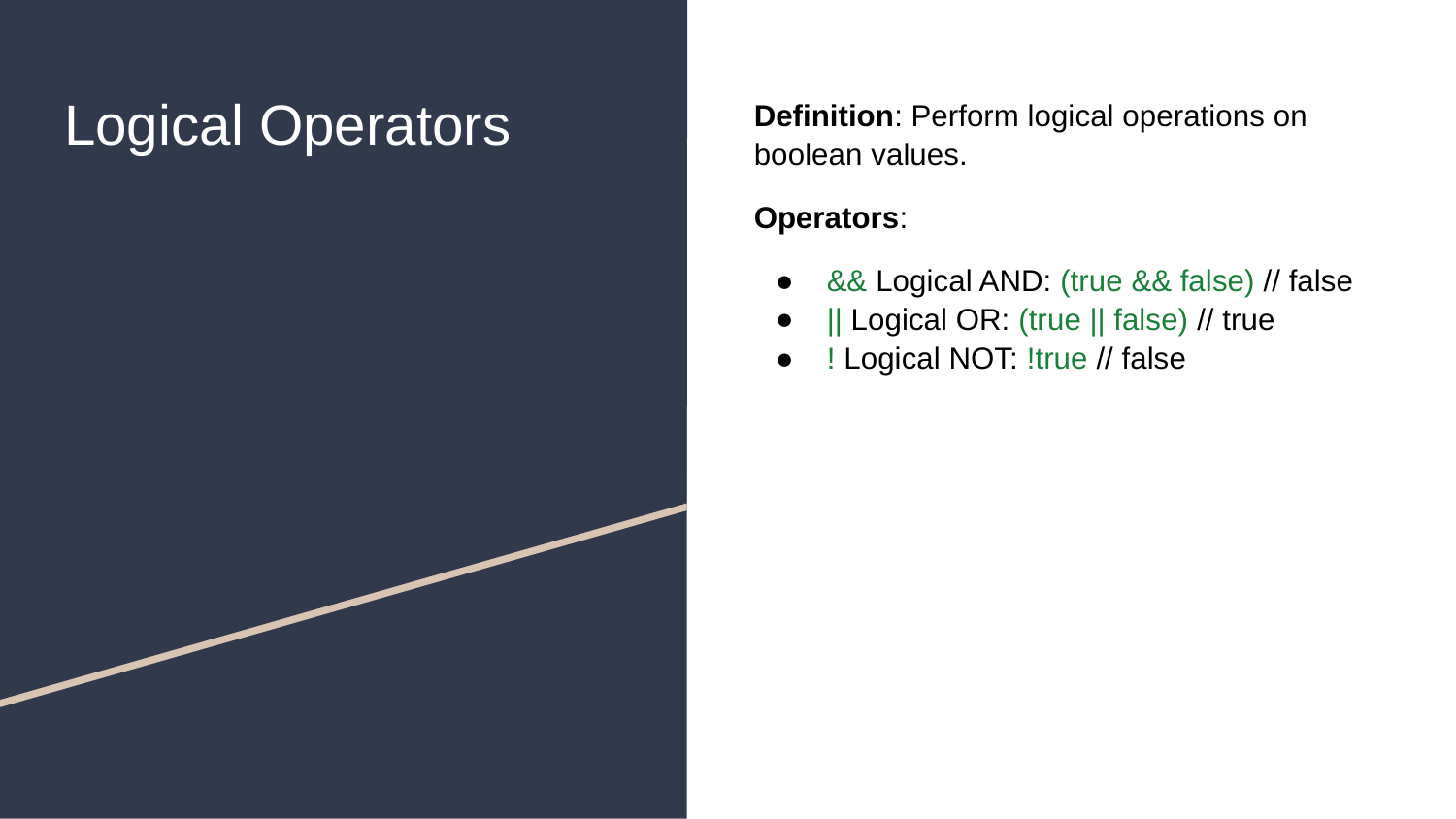

# Logical Operators
Definition: Perform logical operations on boolean values.
Operators:
&& Logical AND: (true && false) // false
|| Logical OR: (true || false) // true
! Logical NOT: !true // false